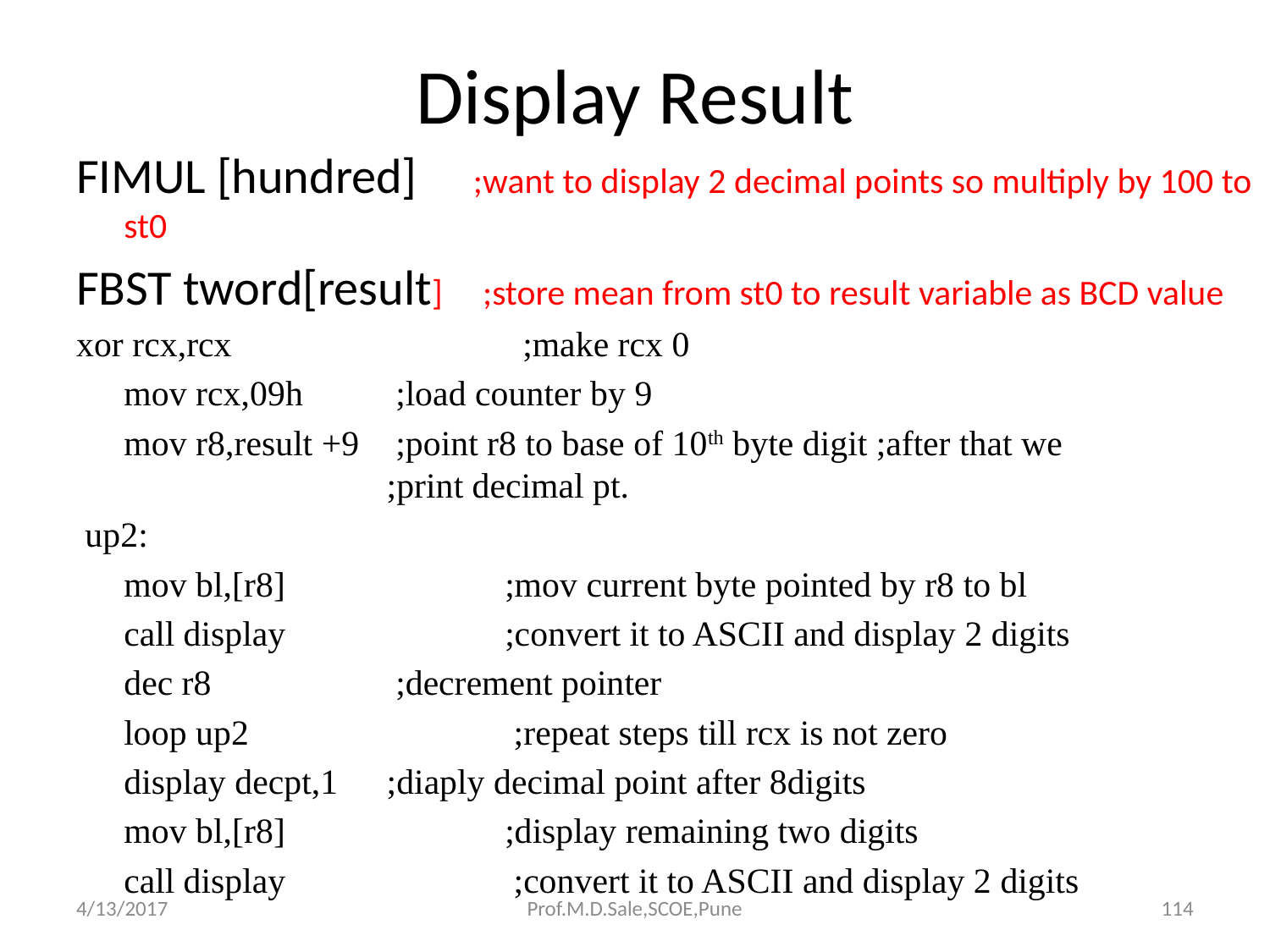

# Display Result
FIMUL [hundred]     ;want to display 2 decimal points so multiply by 100 to st0
FBST tword[result]     ;store mean from st0 to result variable as BCD value
xor rcx,rcx     		  ;make rcx 0
	mov rcx,09h     	  ;load counter by 9
	mov r8,result +9  	  ;point r8 to base of 10th byte digit ;after that we 			 ;print decimal pt.
 up2:
	mov bl,[r8]  		;mov current byte pointed by r8 to bl
	call display  		;convert it to ASCII and display 2 digits
	dec r8 		  ;decrement pointer
	loop up2   		 ;repeat steps till rcx is not zero
	display decpt,1	 ;diaply decimal point after 8digits
	mov bl,[r8]  		;display remaining two digits
	call display		 ;convert it to ASCII and display 2 digits

4/13/2017
Prof.M.D.Sale,SCOE,Pune
114